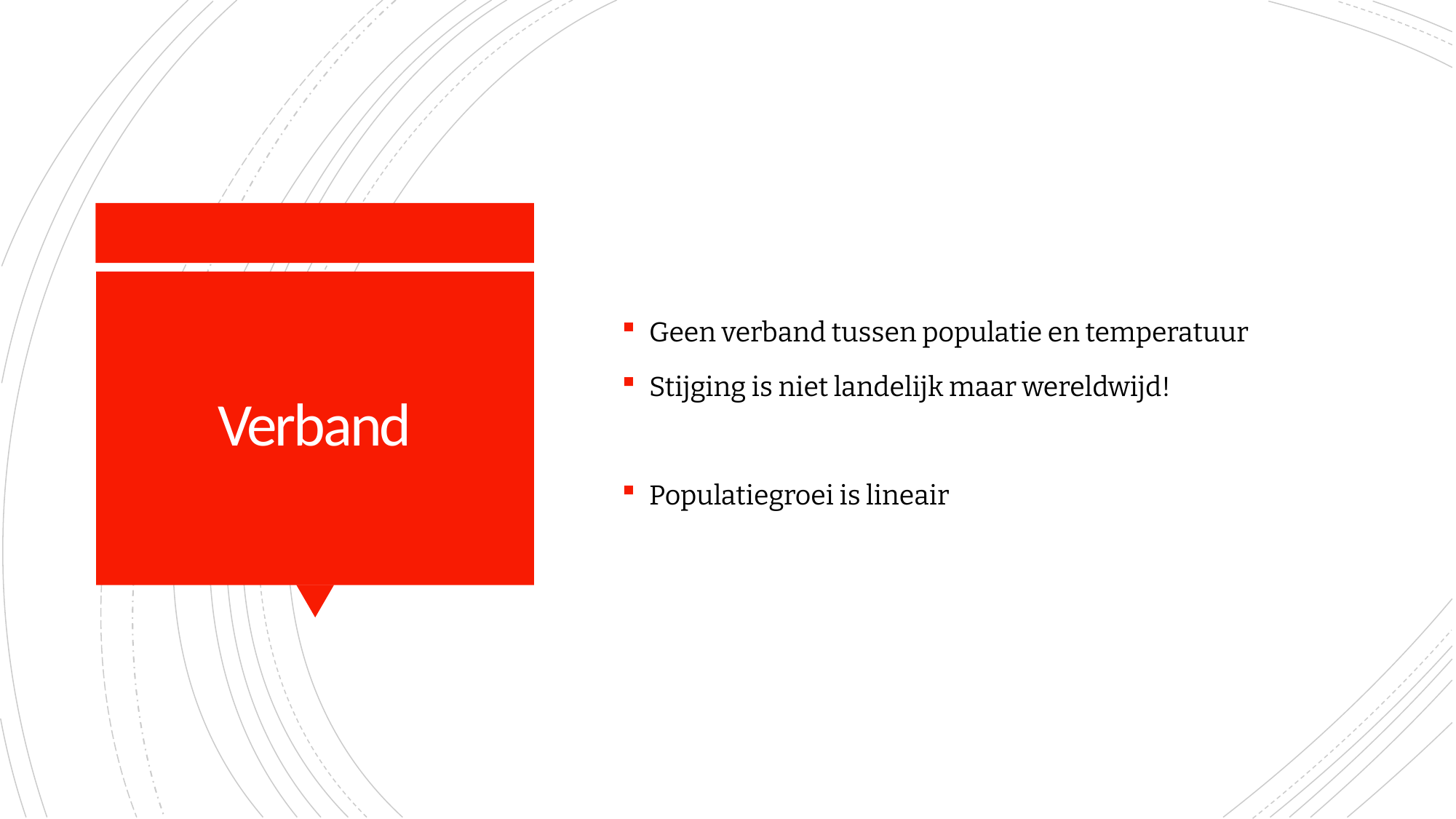

Geen verband tussen populatie en temperatuur
Stijging is niet landelijk maar wereldwijd!

Populatiegroei is lineair
# Verband